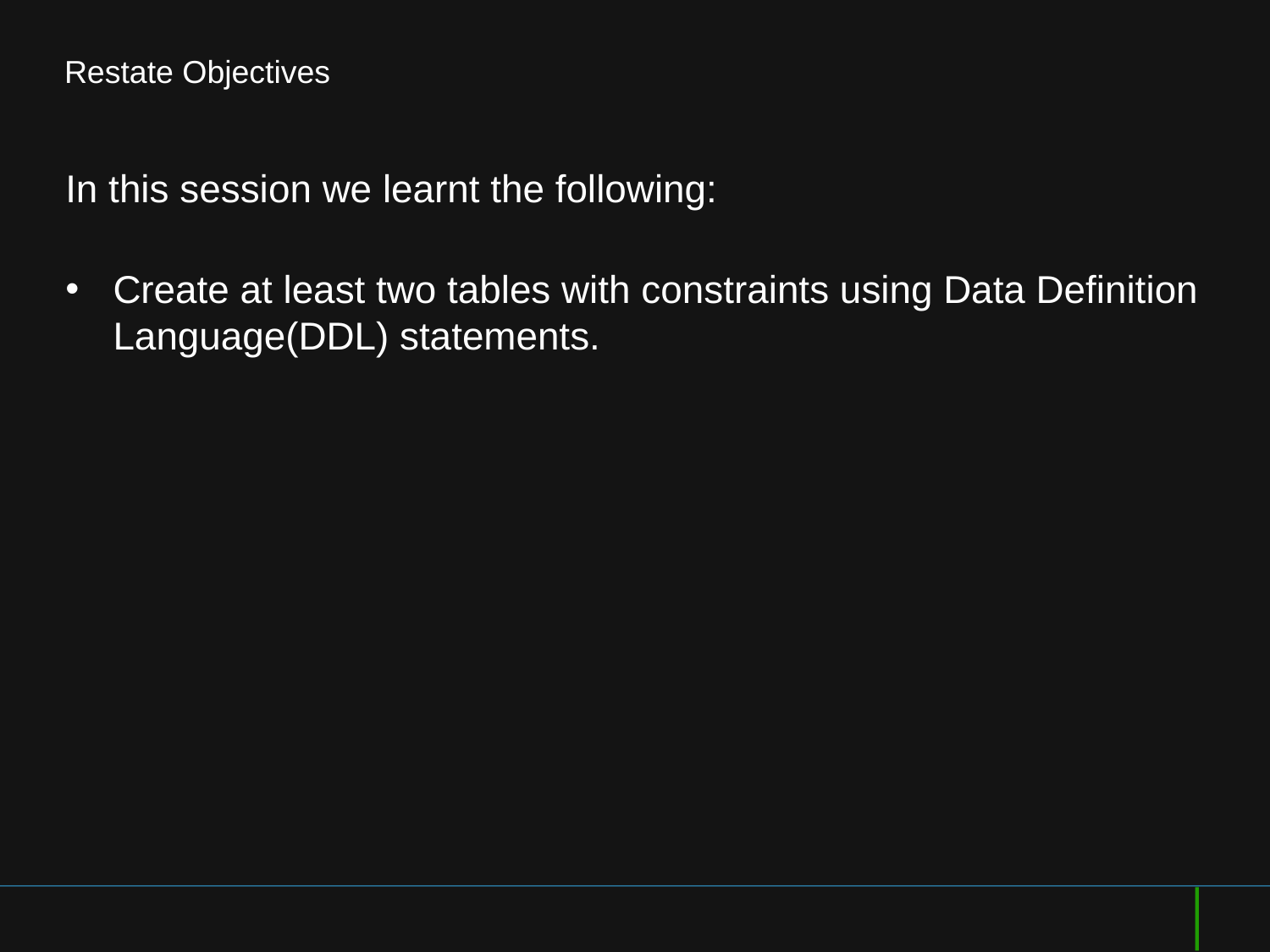

# Restate Objectives
In this session we learnt the following:

Create at least two tables with constraints using Data Definition Language(DDL) statements.